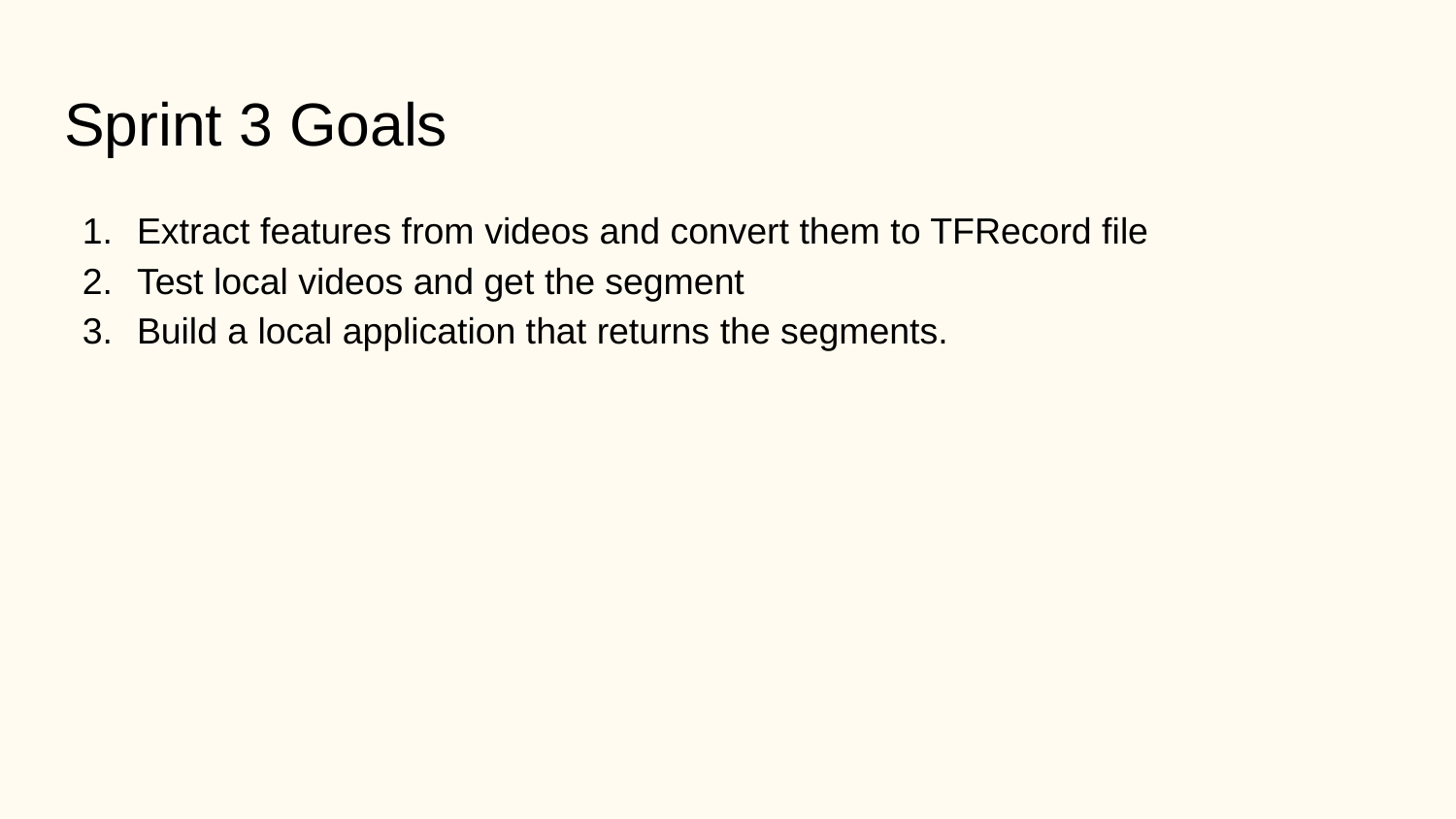

# Sprint 3 Goals
Extract features from videos and convert them to TFRecord file
Test local videos and get the segment
Build a local application that returns the segments.